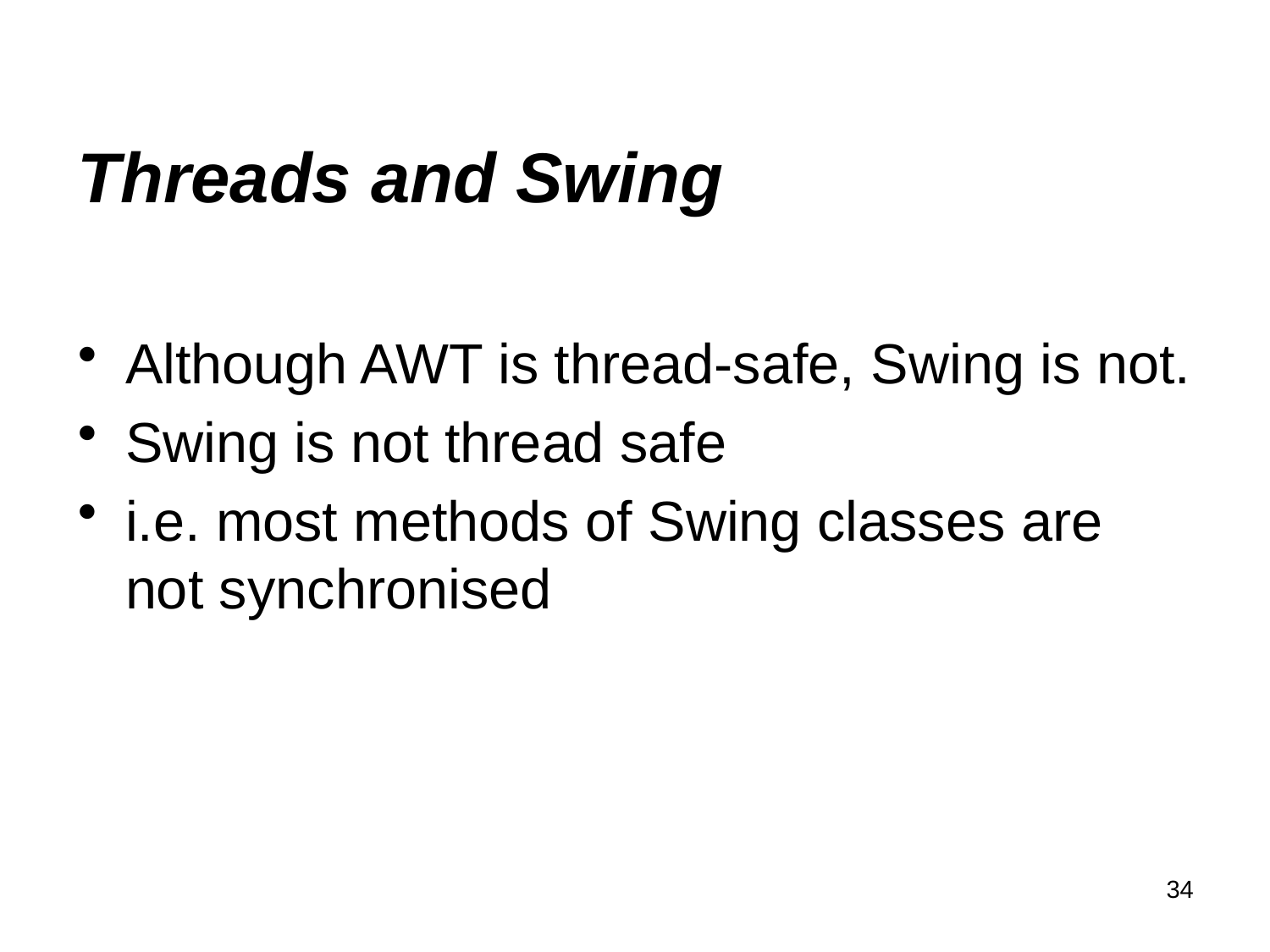

Threads and Swing

Although AWT is thread-safe, Swing is not.
Swing is not thread safe
i.e. most methods of Swing classes are not synchronised
34